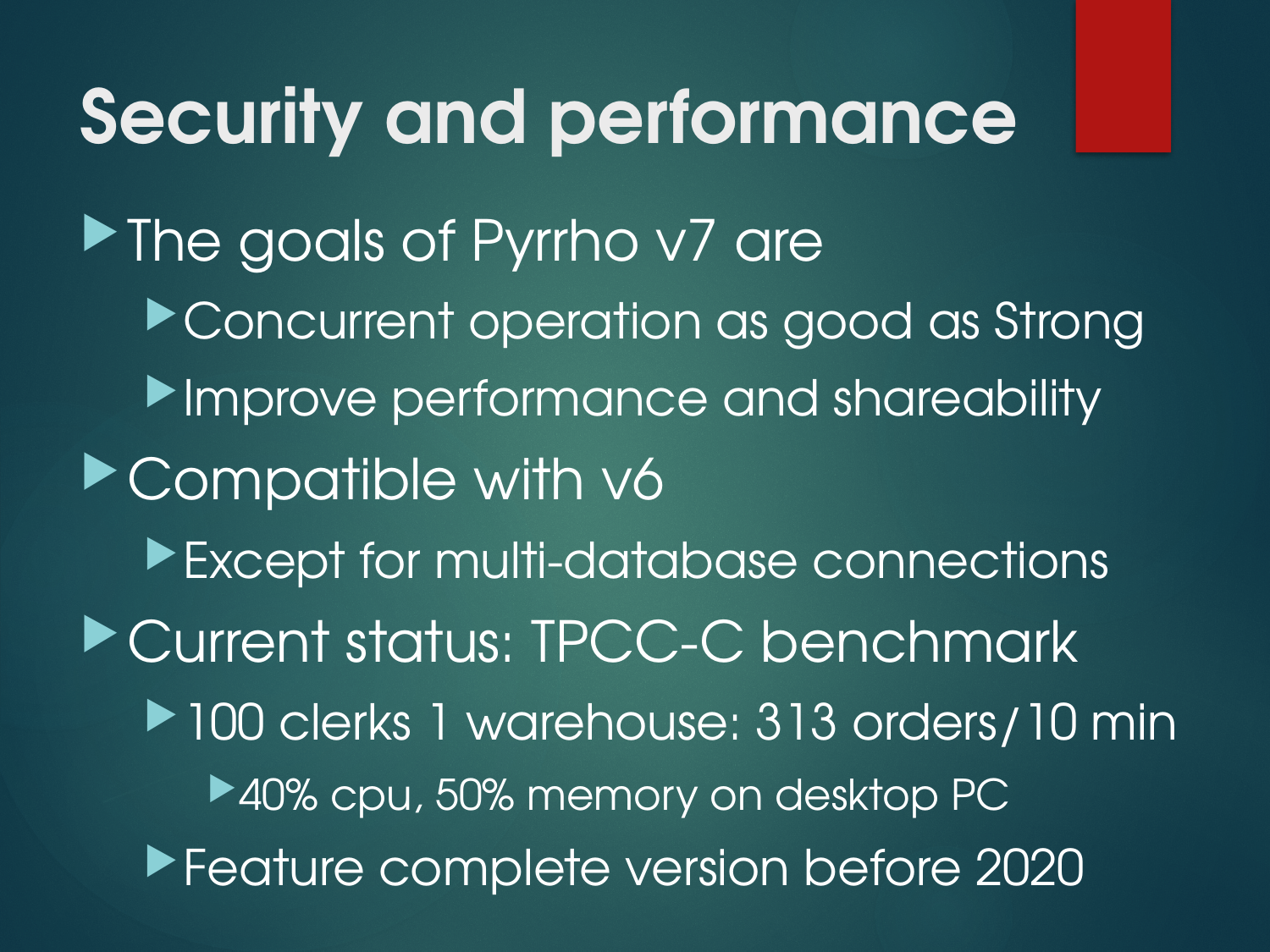

# Security and performance
The goals of Pyrrho v7 are
Concurrent operation as good as Strong
Improve performance and shareability
Compatible with v6
Except for multi-database connections
Current status: TPCC-C benchmark
100 clerks 1 warehouse: 313 orders/10 min
40% cpu, 50% memory on desktop PC
Feature complete version before 2020